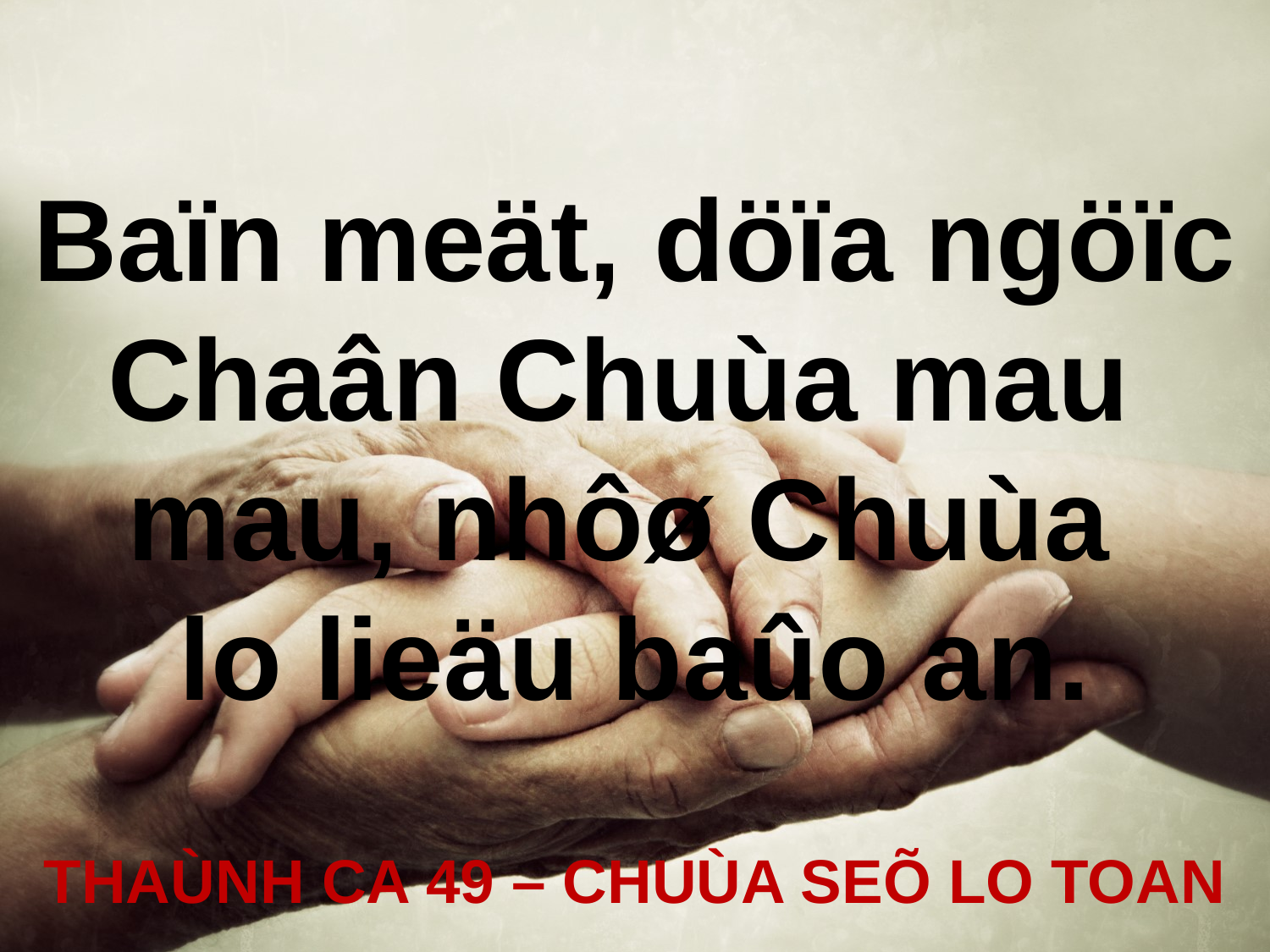

Baïn meät, döïa ngöïc Chaân Chuùa mau
mau, nhôø Chuùa
lo lieäu baûo an.
THAÙNH CA 49 – CHUÙA SEÕ LO TOAN